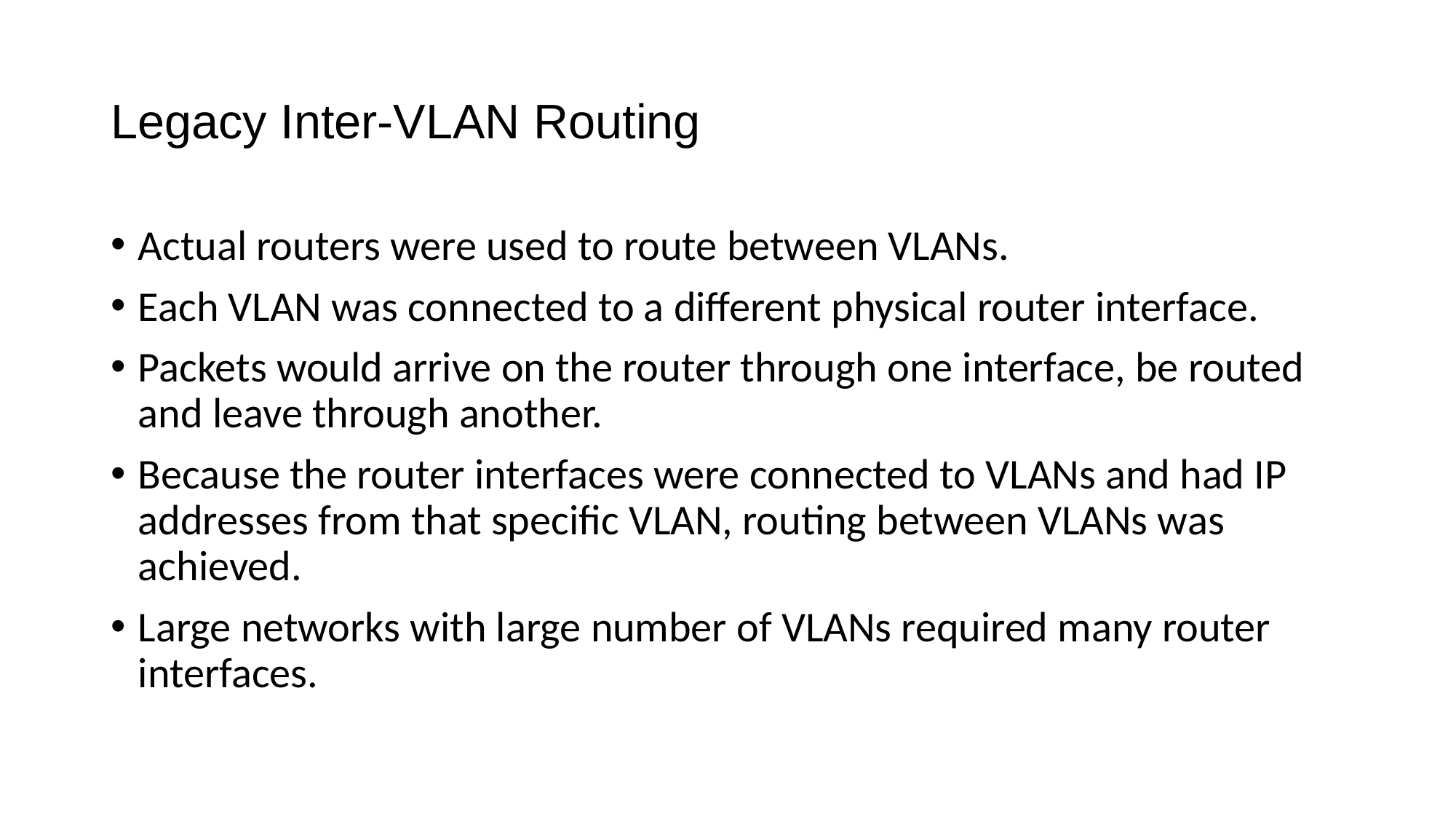

# Legacy Inter-VLAN Routing
Actual routers were used to route between VLANs.
Each VLAN was connected to a different physical router interface.
Packets would arrive on the router through one interface, be routed and leave through another.
Because the router interfaces were connected to VLANs and had IP addresses from that specific VLAN, routing between VLANs was achieved.
Large networks with large number of VLANs required many router interfaces.